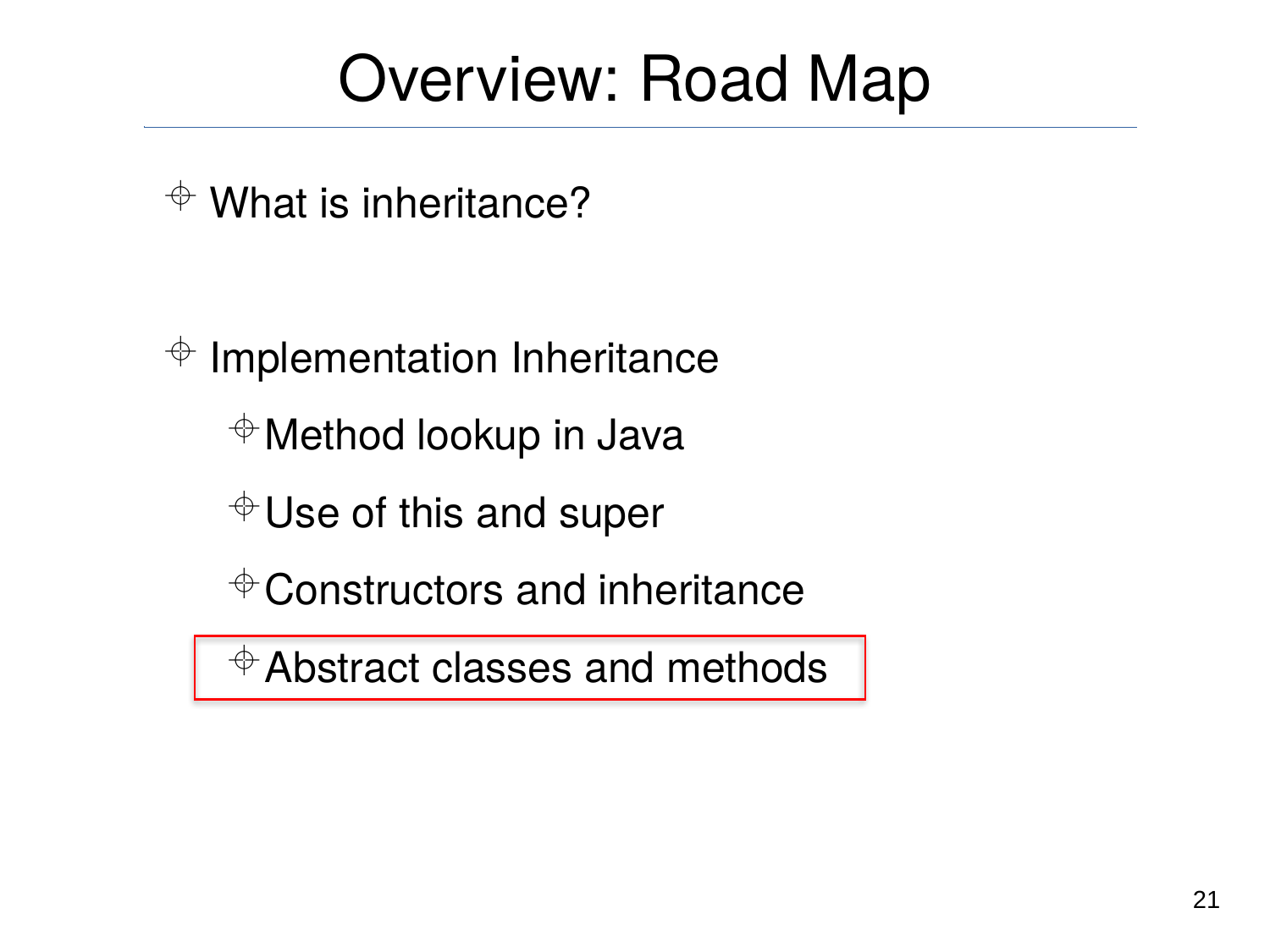

# Overview: Road Map

What is inheritance?

Implementation Inheritance
Method lookup in Java
Use of this and super
Constructors and inheritance
Abstract classes and methods

21